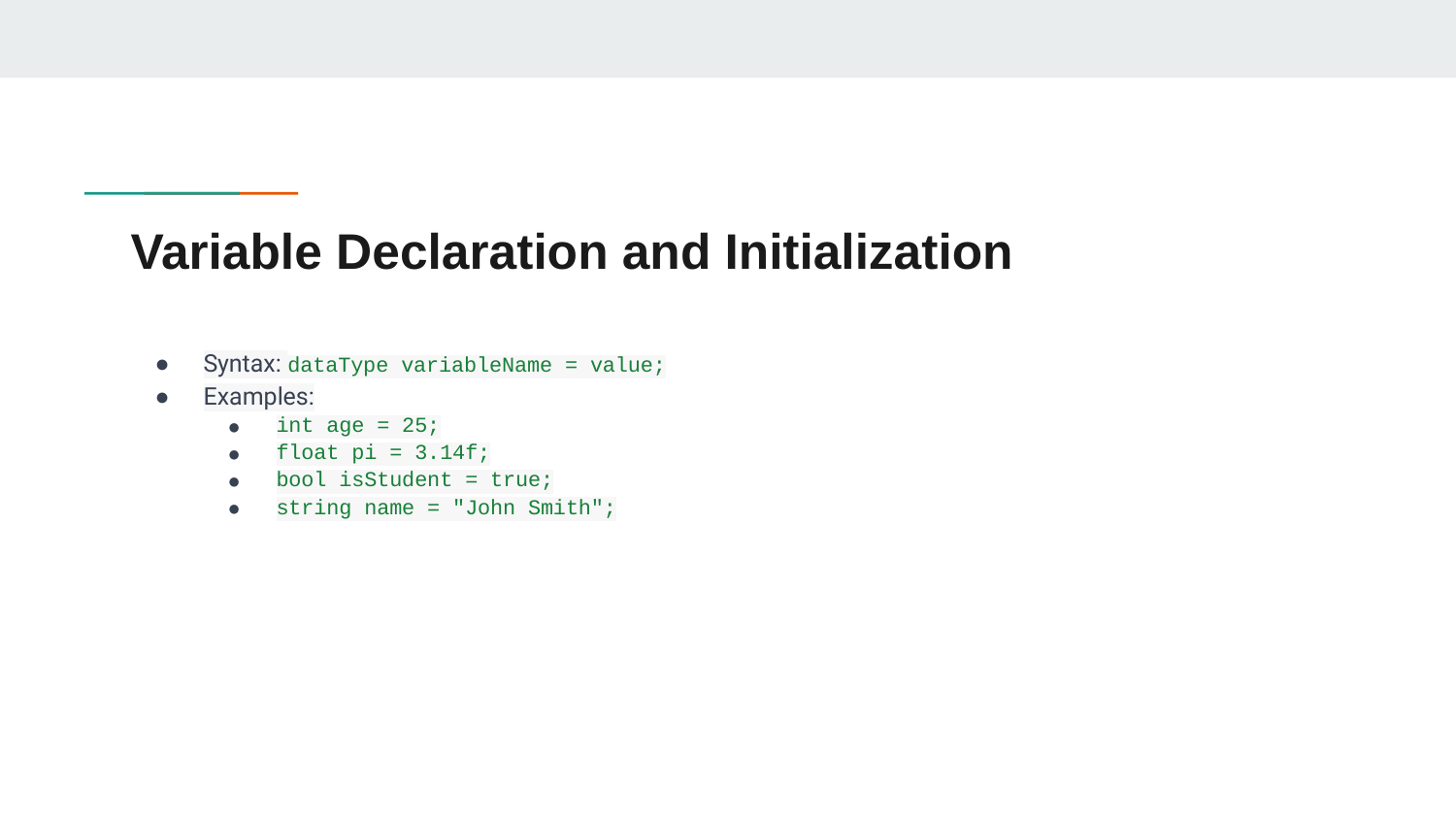

# Variable Declaration and Initialization
Syntax: dataType variableName = value;
Examples:
int age = 25;
float pi = 3.14f;
bool isStudent = true;
string name = "John Smith";